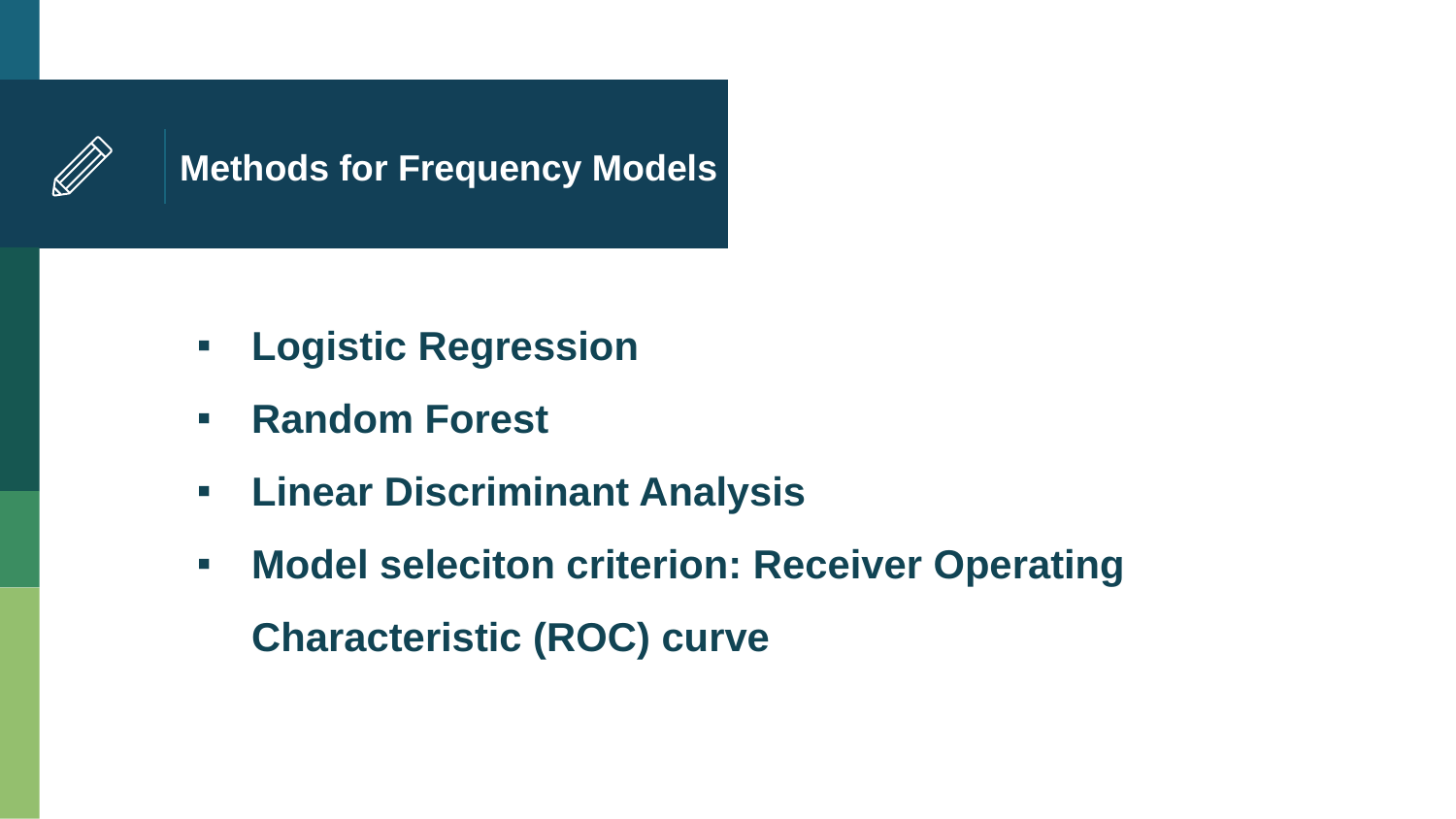

# Methods for Frequency Models

Logistic Regression
Random Forest
Linear Discriminant Analysis
Model seleciton criterion: Receiver Operating Characteristic (ROC) curve